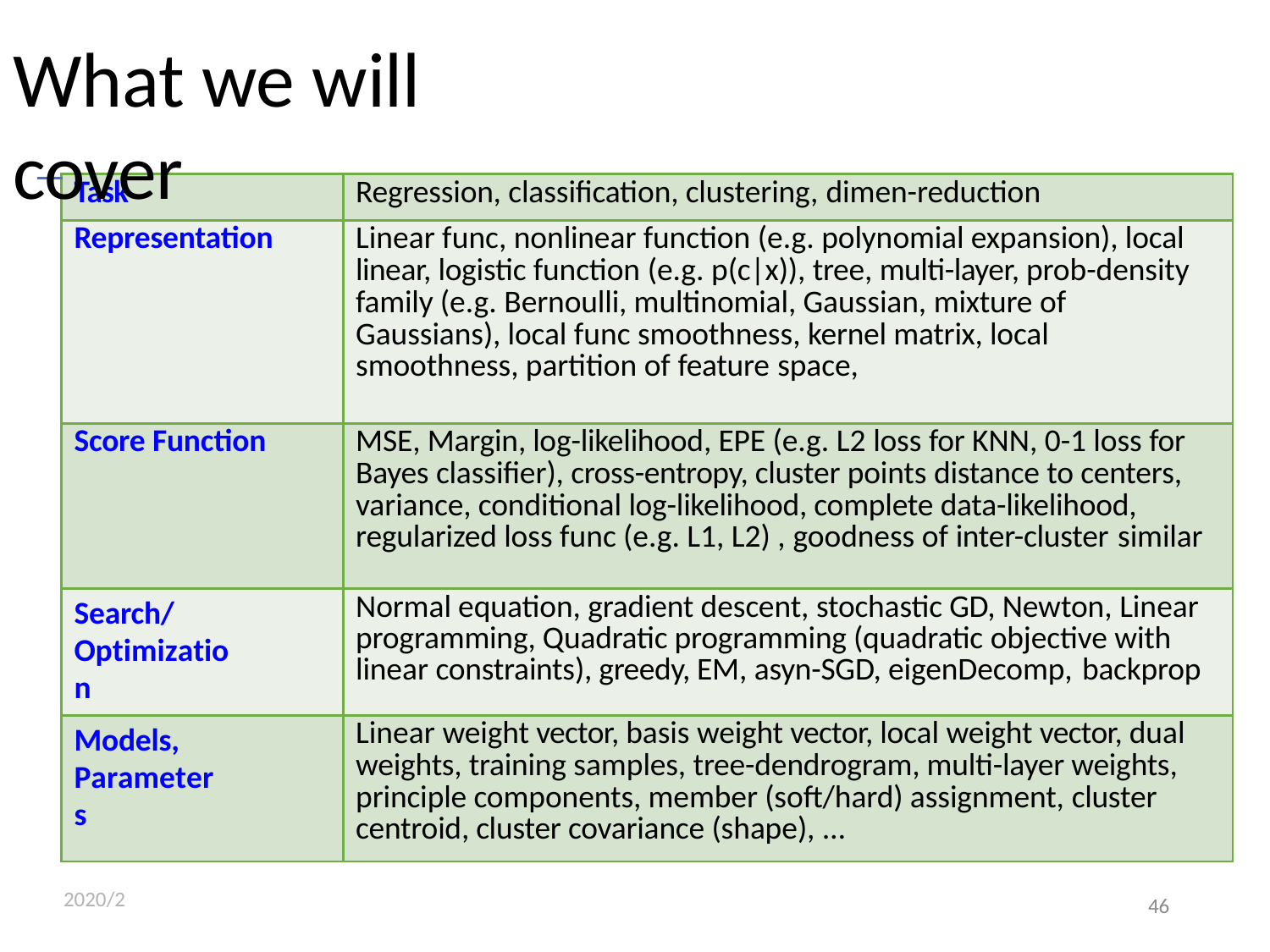

# What we will cover
|  | Task | Regression, classification, clustering, dimen-reduction |
| --- | --- | --- |
|  |  |  |
|  | Representation | Linear func, nonlinear function (e.g. polynomial expansion), local linear, logistic function (e.g. p(c|x)), tree, multi-layer, prob-density family (e.g. Bernoulli, multinomial, Gaussian, mixture of Gaussians), local func smoothness, kernel matrix, local smoothness, partition of feature space, |
|  | Score Function | MSE, Margin, log-likelihood, EPE (e.g. L2 loss for KNN, 0-1 loss for Bayes classifier), cross-entropy, cluster points distance to centers, variance, conditional log-likelihood, complete data-likelihood, regularized loss func (e.g. L1, L2) , goodness of inter-cluster similar |
|  | Search/ Optimization | Normal equation, gradient descent, stochastic GD, Newton, Linear programming, Quadratic programming (quadratic objective with linear constraints), greedy, EM, asyn-SGD, eigenDecomp, backprop |
|  | Models, Parameters | Linear weight vector, basis weight vector, local weight vector, dual weights, training samples, tree-dendrogram, multi-layer weights, principle components, member (soft/hard) assignment, cluster centroid, cluster covariance (shape), … |
2020/2
Beilun Wang
46